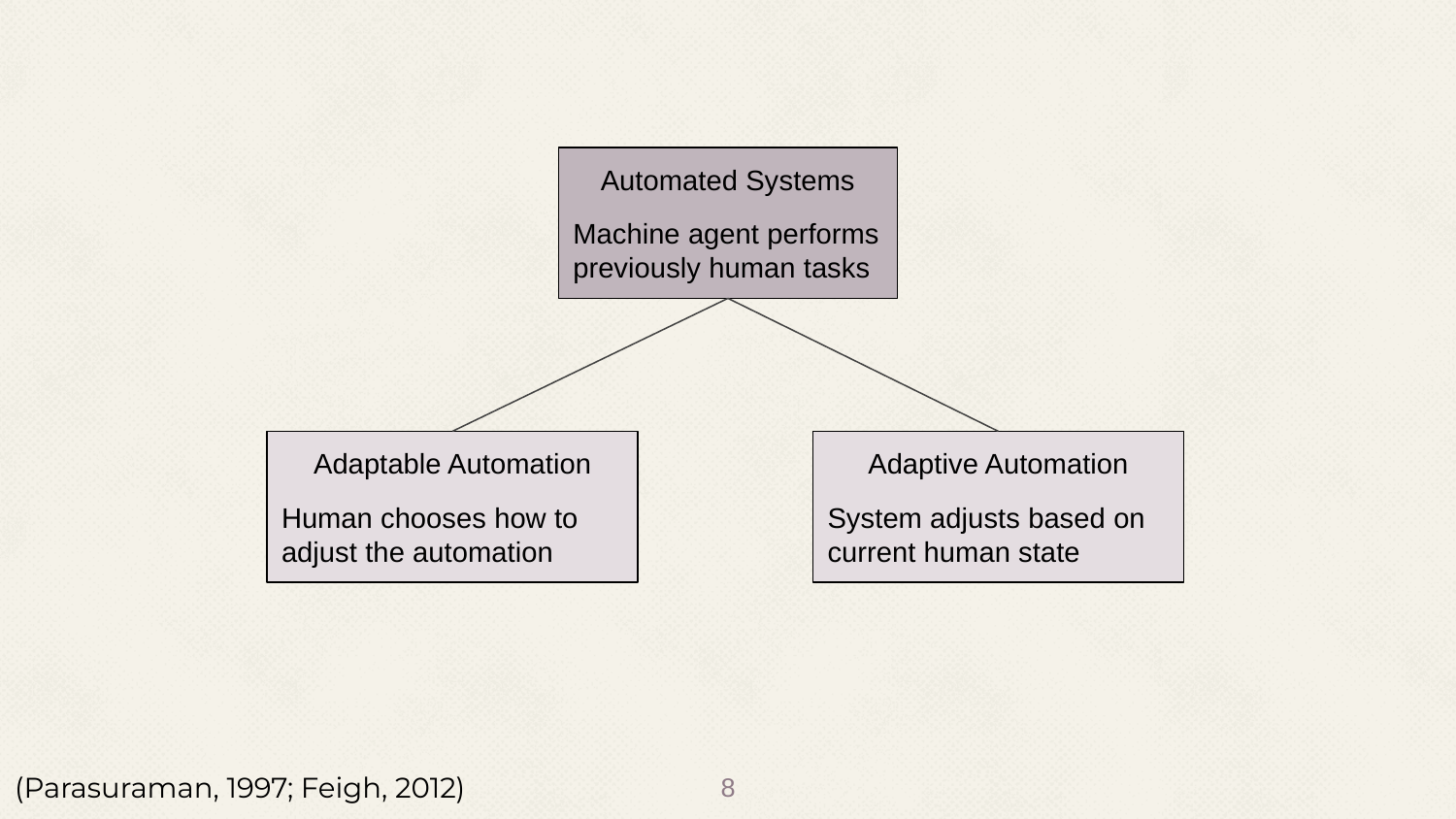

Automated Systems
Machine agent performs previously human tasks
Adaptable Automation
Human chooses how to adjust the automation
Adaptive Automation
System adjusts based on current human state
(Parasuraman, 1997; Feigh, 2012)
8